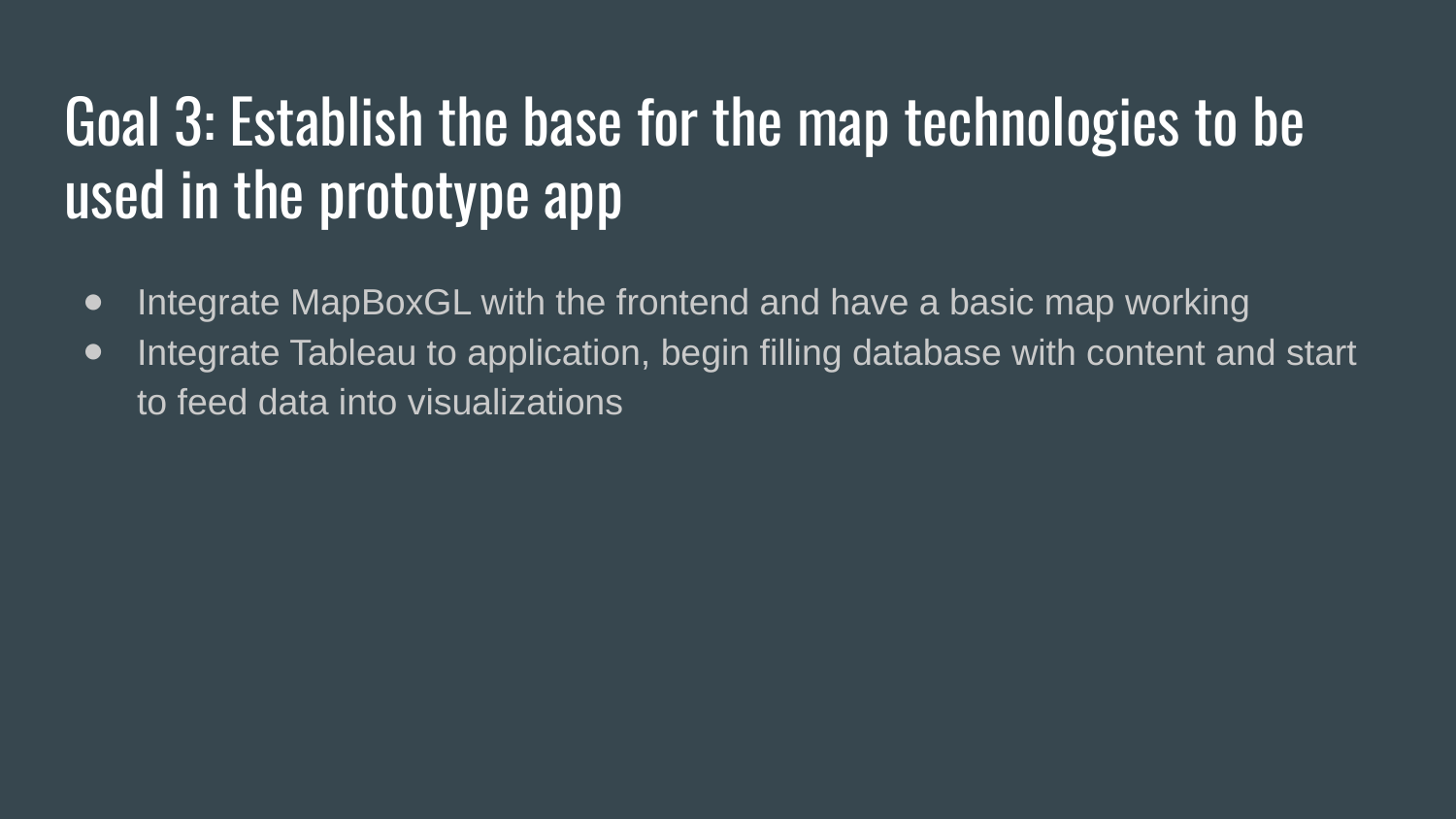

# Goal 3: Establish the base for the map technologies to be used in the prototype app
Integrate MapBoxGL with the frontend and have a basic map working
Integrate Tableau to application, begin filling database with content and start to feed data into visualizations